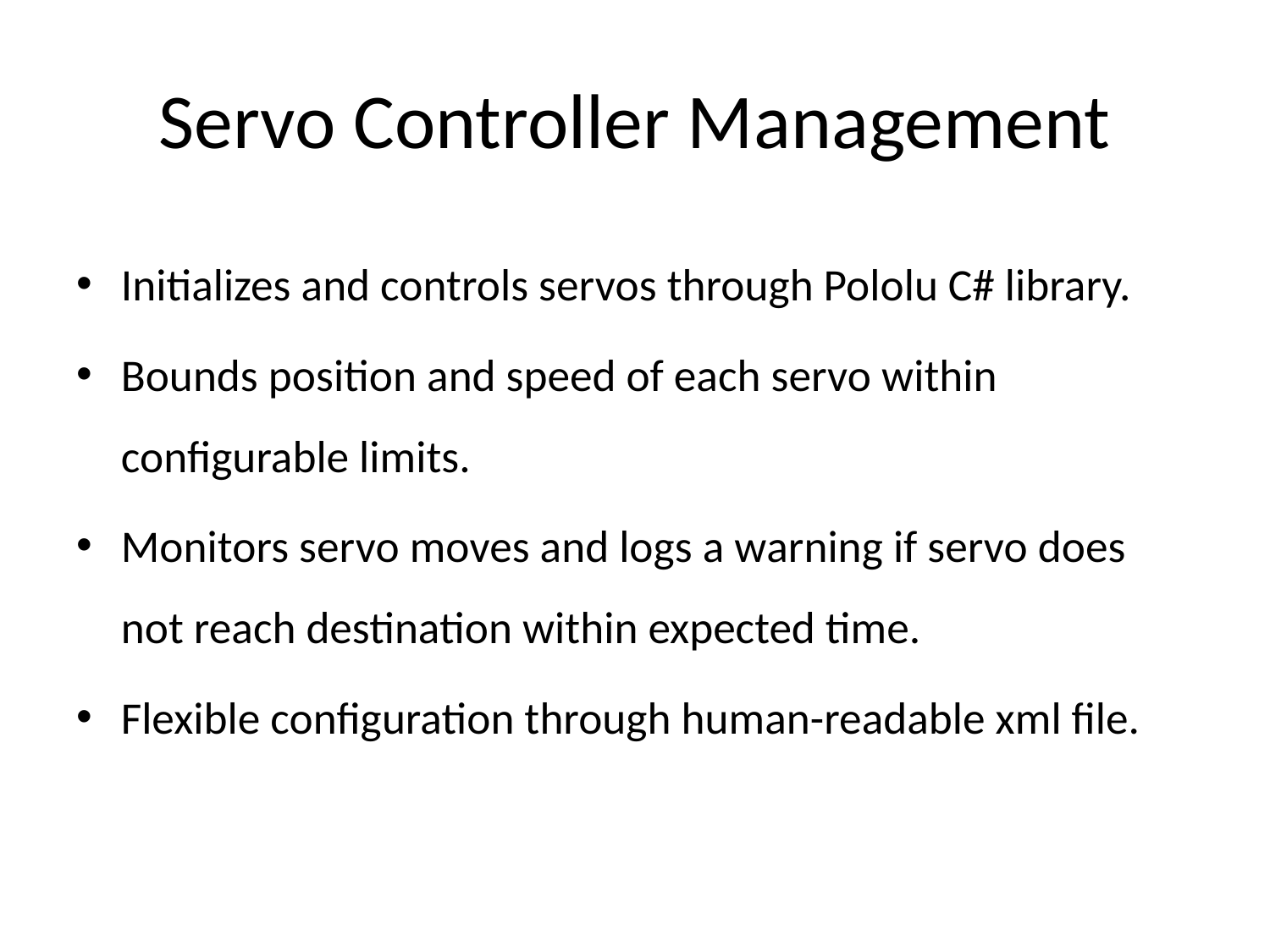

# Servo Controller Management
Initializes and controls servos through Pololu C# library.
Bounds position and speed of each servo within configurable limits.
Monitors servo moves and logs a warning if servo does not reach destination within expected time.
Flexible configuration through human-readable xml file.